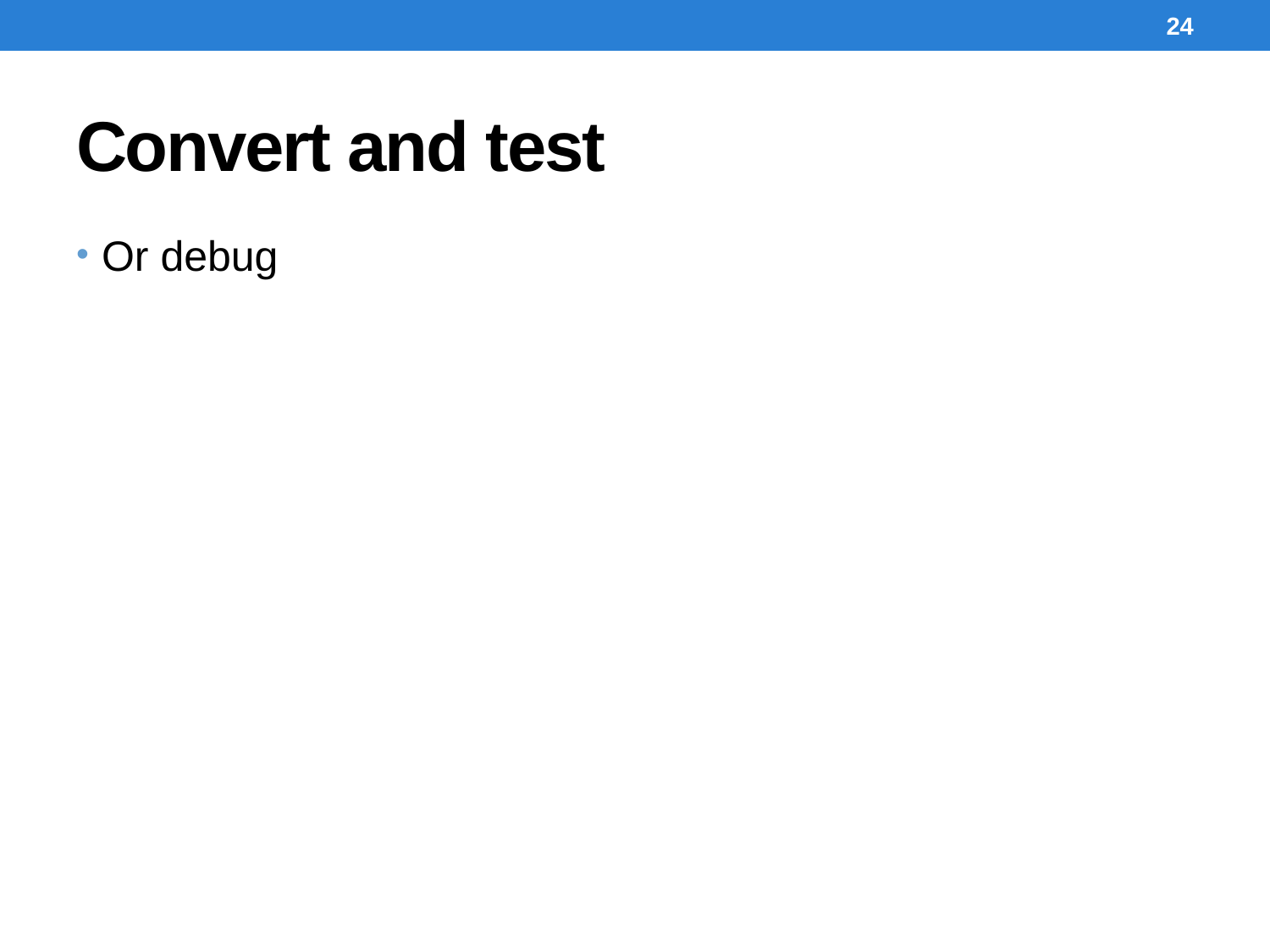

24
# Convert and test
Or debug